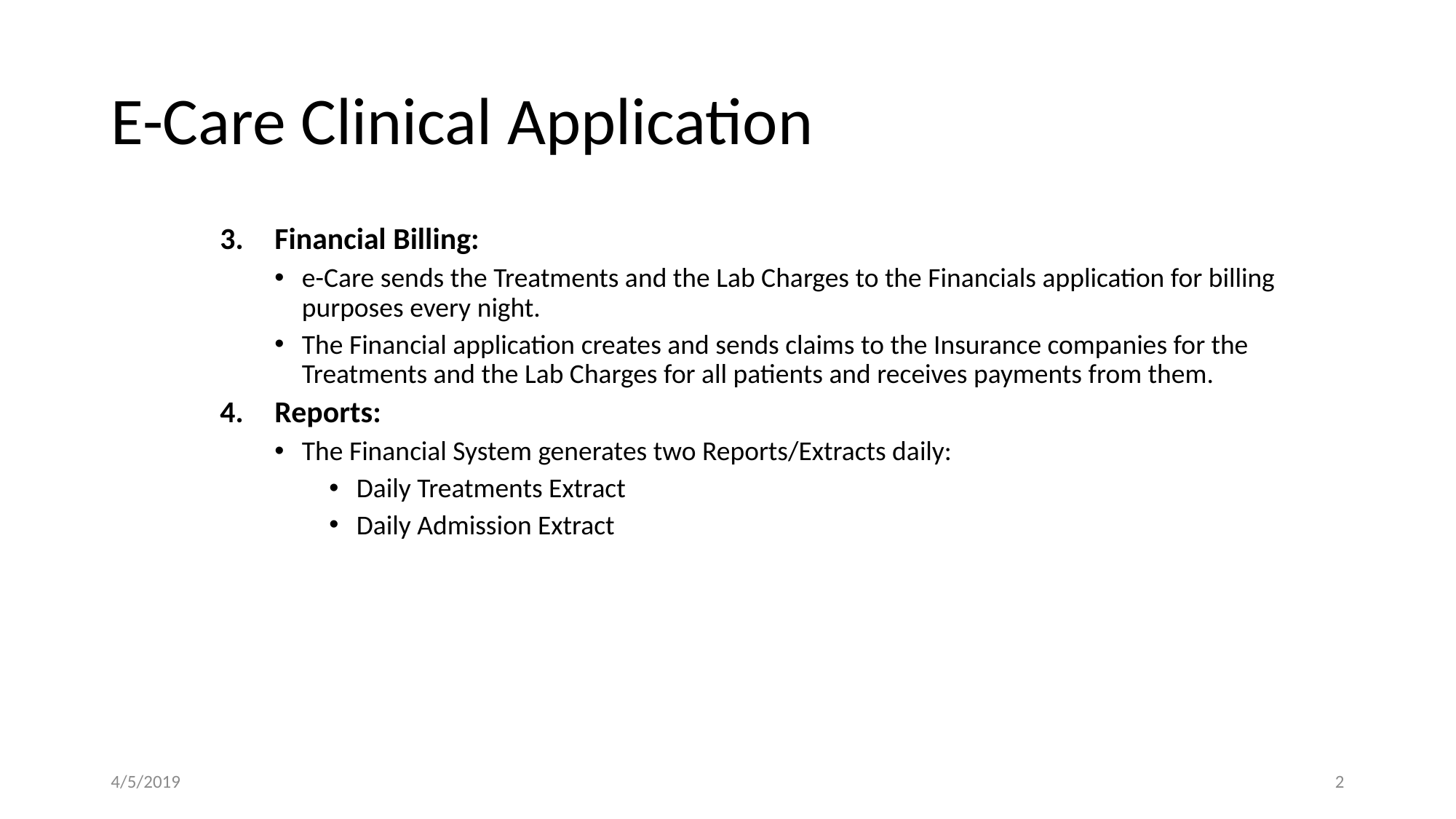

# E-Care Clinical Application
Financial Billing:
e-Care sends the Treatments and the Lab Charges to the Financials application for billing purposes every night.
The Financial application creates and sends claims to the Insurance companies for the Treatments and the Lab Charges for all patients and receives payments from them.
Reports:
The Financial System generates two Reports/Extracts daily:
Daily Treatments Extract
Daily Admission Extract

4/5/2019
2